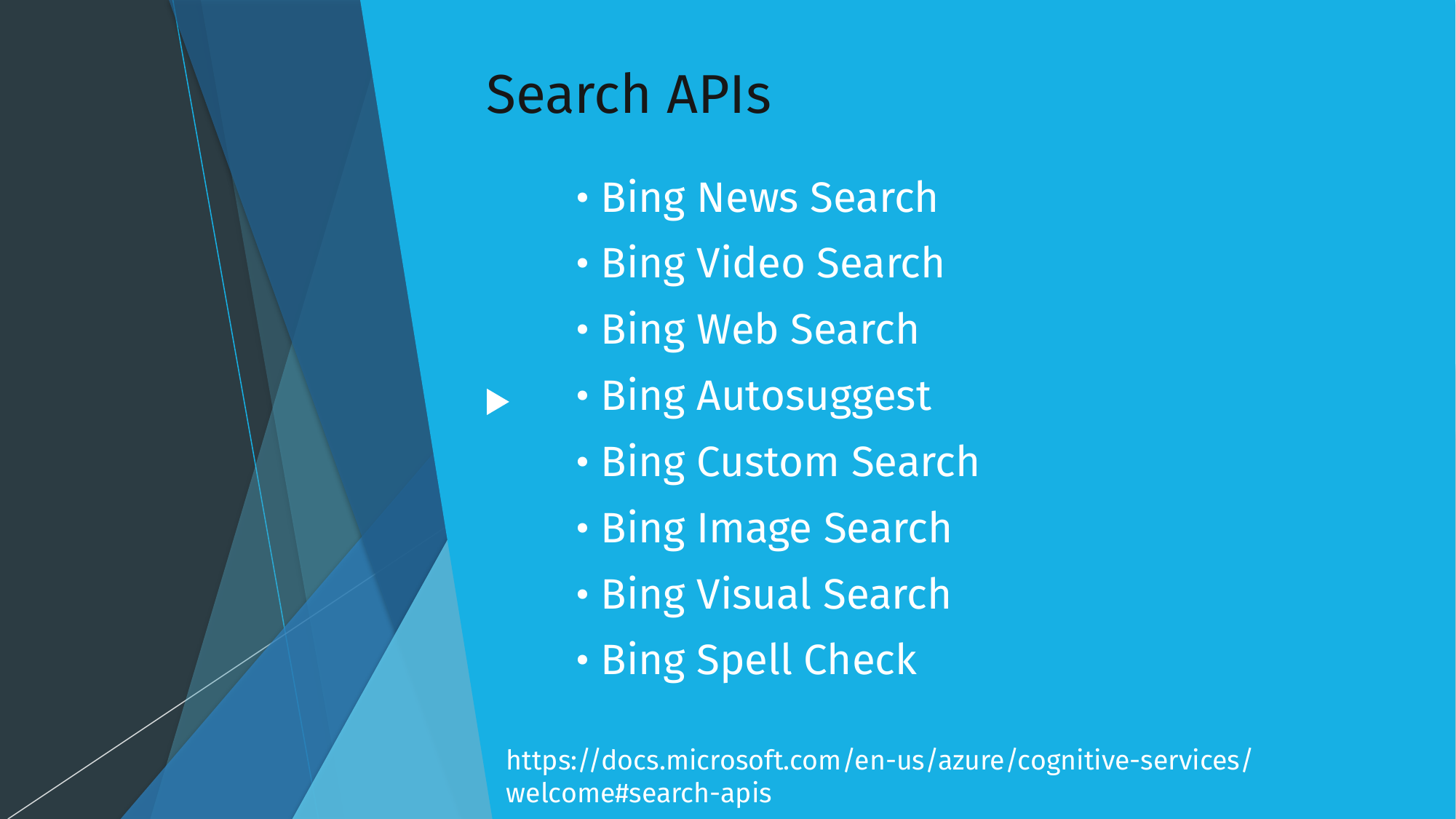

# Search APIs

• Bing News Search
• Bing Video Search
• Bing Web Search
• Bing Autosuggest
• Bing Custom Search
• Bing Image Search
• Bing Visual Search
• Bing Spell Check

https://docs.microsoft.com/en-us/azure/cognitive-services/welcome#search-apis